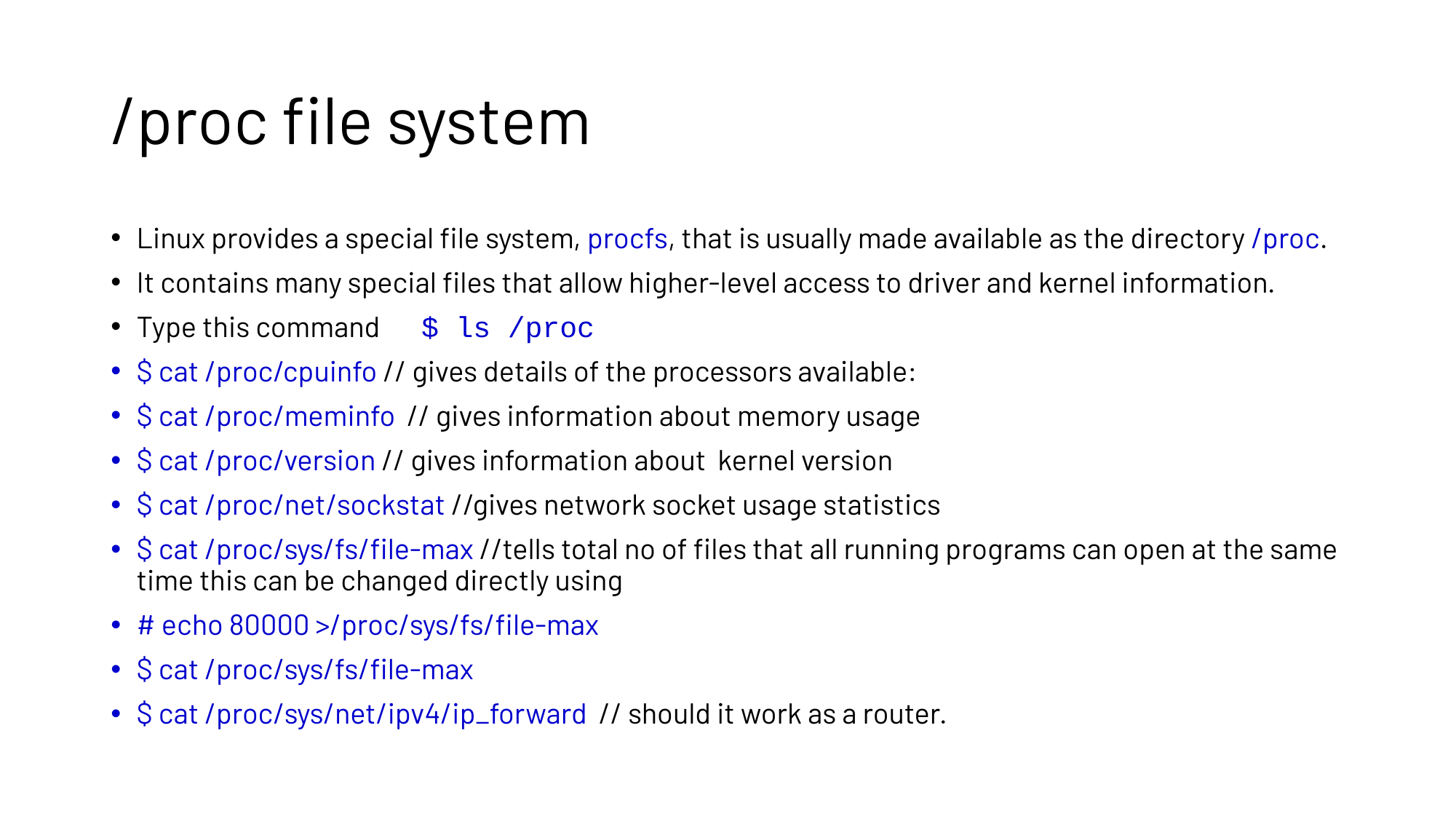

# /proc file system
Linux provides a special file system, procfs, that is usually made available as the directory /proc.
It contains many special files that allow higher-level access to driver and kernel information.
Type this command	$ ls /proc
$ cat /proc/cpuinfo // gives details of the processors available:
$ cat /proc/meminfo  // gives information about memory usage
$ cat /proc/version // gives information about  kernel version
$ cat /proc/net/sockstat //gives network socket usage statistics
$ cat /proc/sys/fs/file-max //tells total no of files that all running programs can open at the same time this can be changed directly using
# echo 80000 >/proc/sys/fs/file-max
$ cat /proc/sys/fs/file-max
$ cat /proc/sys/net/ipv4/ip_forward  // should it work as a router.